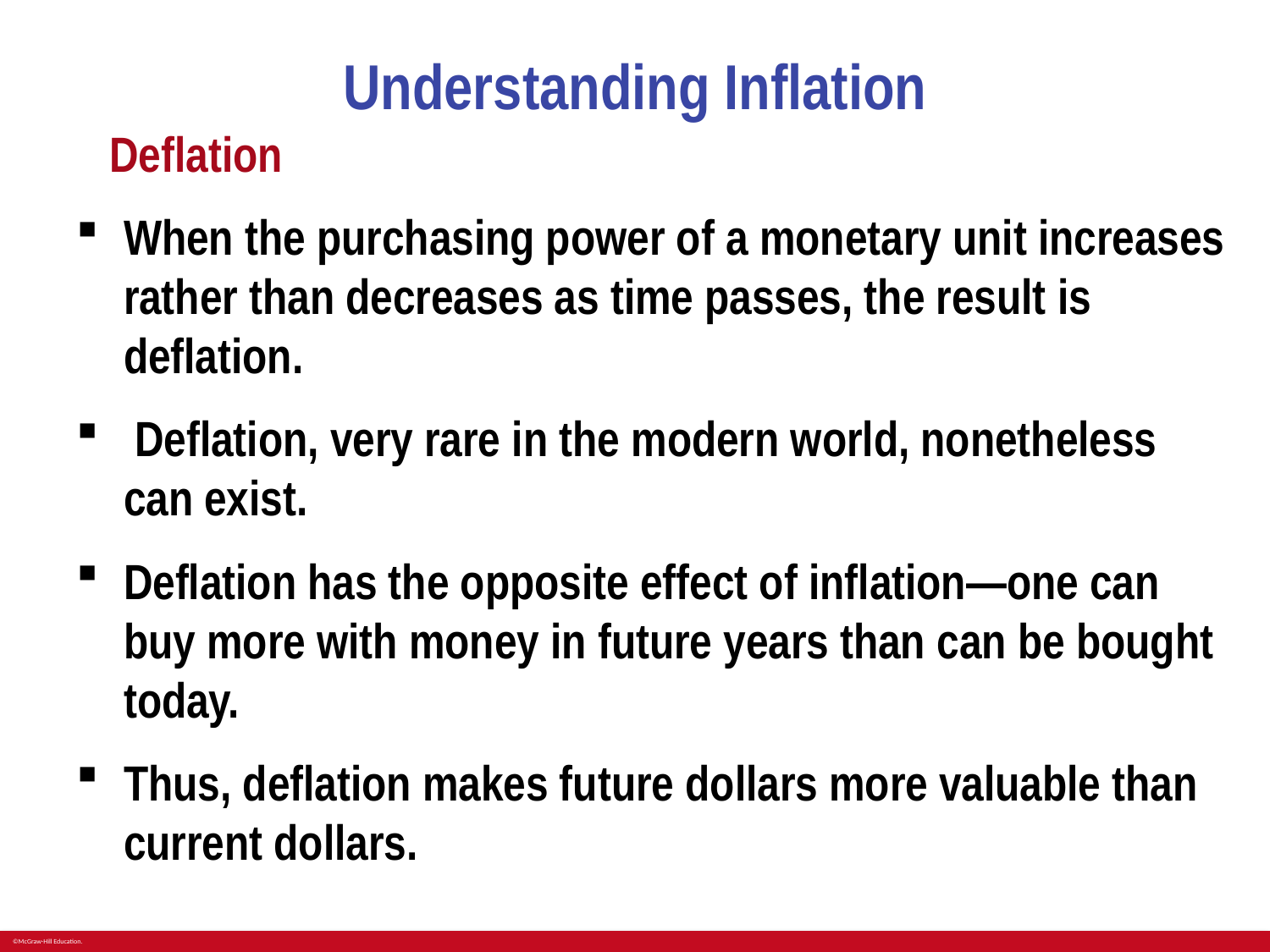

# Understanding Inflation
   Deflation
When the purchasing power of a monetary unit increases rather than decreases as time passes, the result is deflation.
 Deflation, very rare in the modern world, nonetheless can exist.
Deflation has the opposite effect of inflation—one can buy more with money in future years than can be bought today.
Thus, deflation makes future dollars more valuable than current dollars.